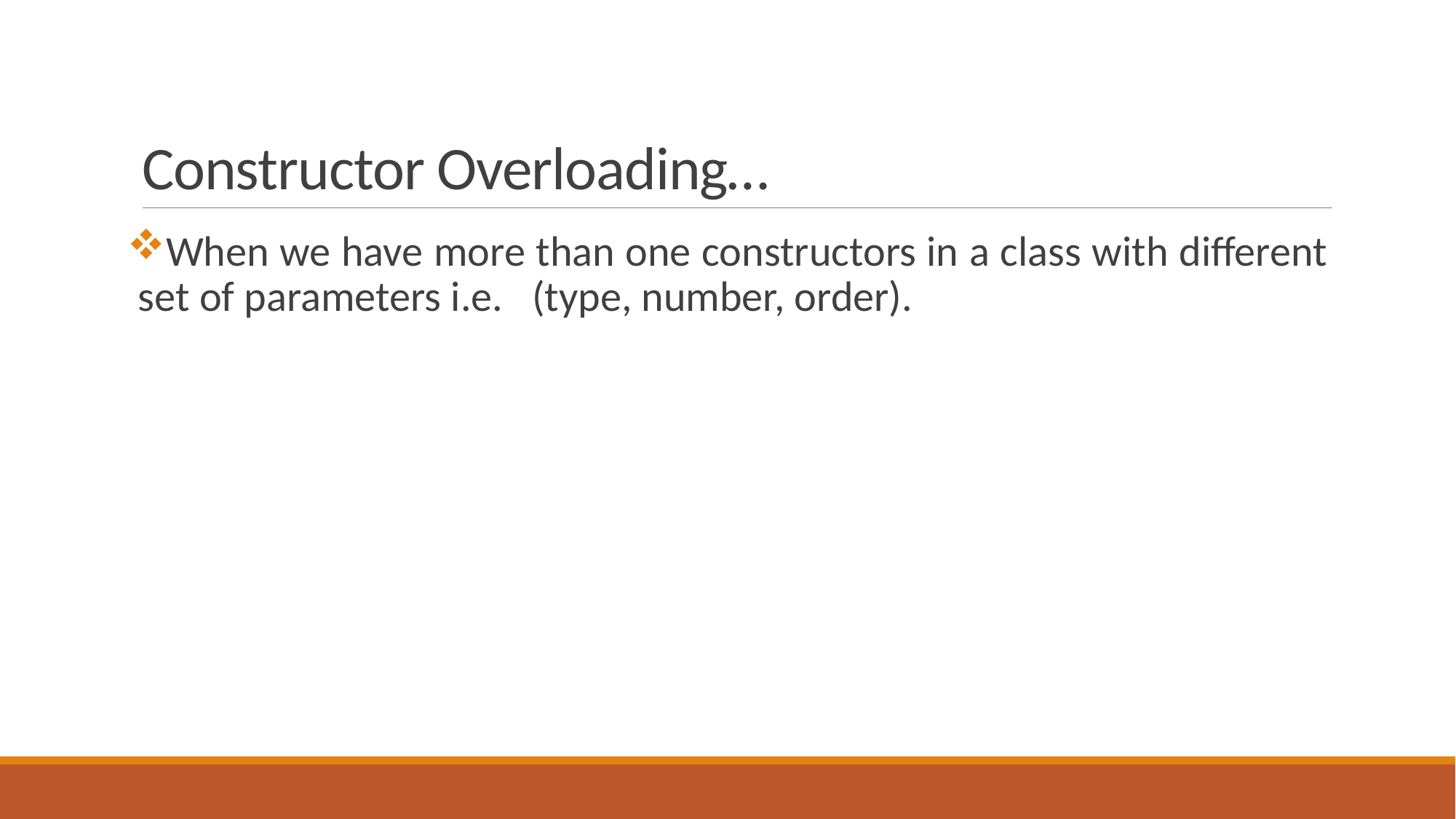

# Constructor Overloading…
When we have more than one constructors in a class with different set of parameters i.e.   (type, number, order).